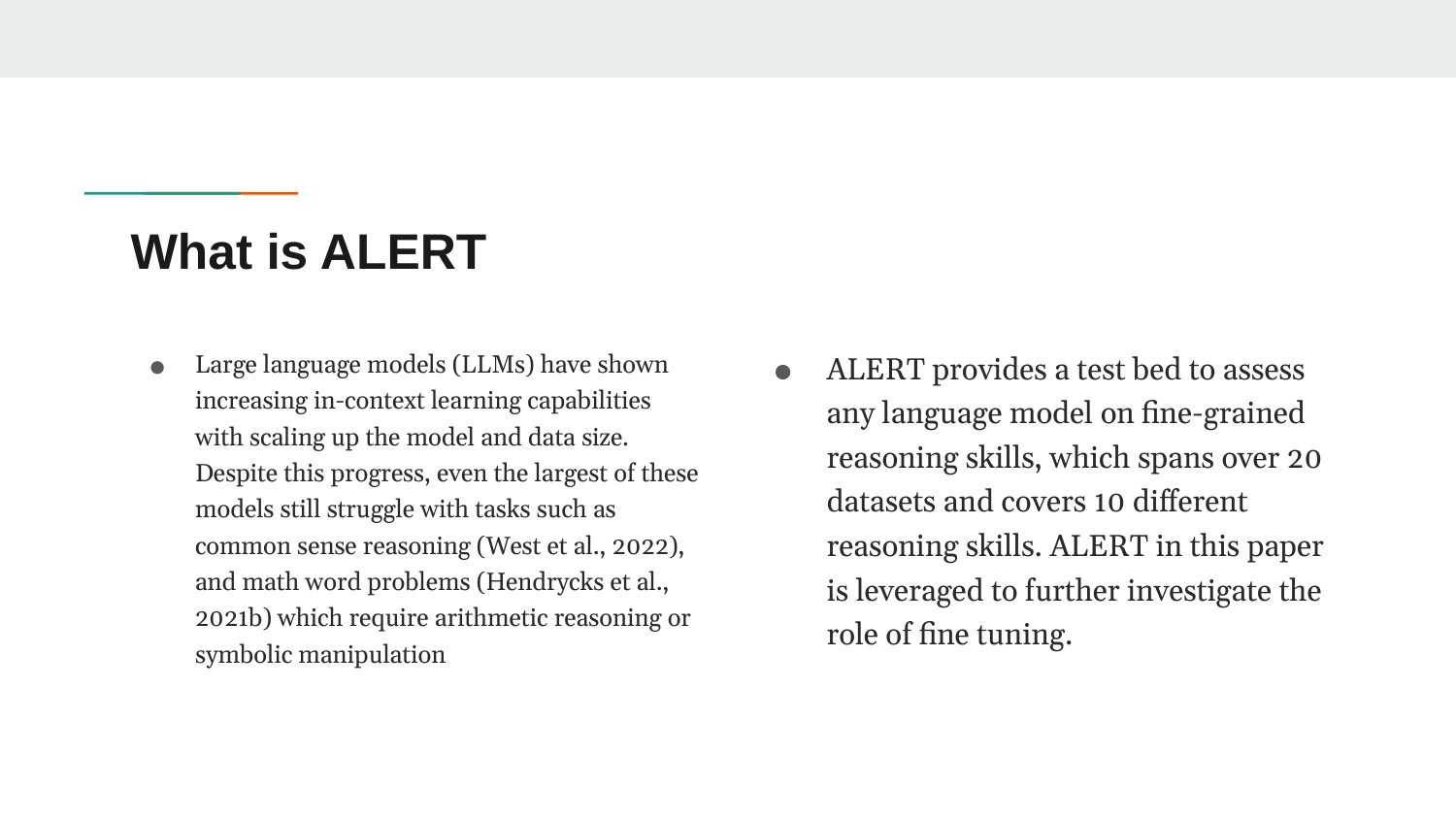

# What is ALERT
Large language models (LLMs) have shown increasing in-context learning capabilities with scaling up the model and data size. Despite this progress, even the largest of these models still struggle with tasks such as common sense reasoning (West et al., 2022), and math word problems (Hendrycks et al., 2021b) which require arithmetic reasoning or symbolic manipulation
ALERT provides a test bed to assess any language model on fine-grained reasoning skills, which spans over 20 datasets and covers 10 different reasoning skills. ALERT in this paper is leveraged to further investigate the role of fine tuning.